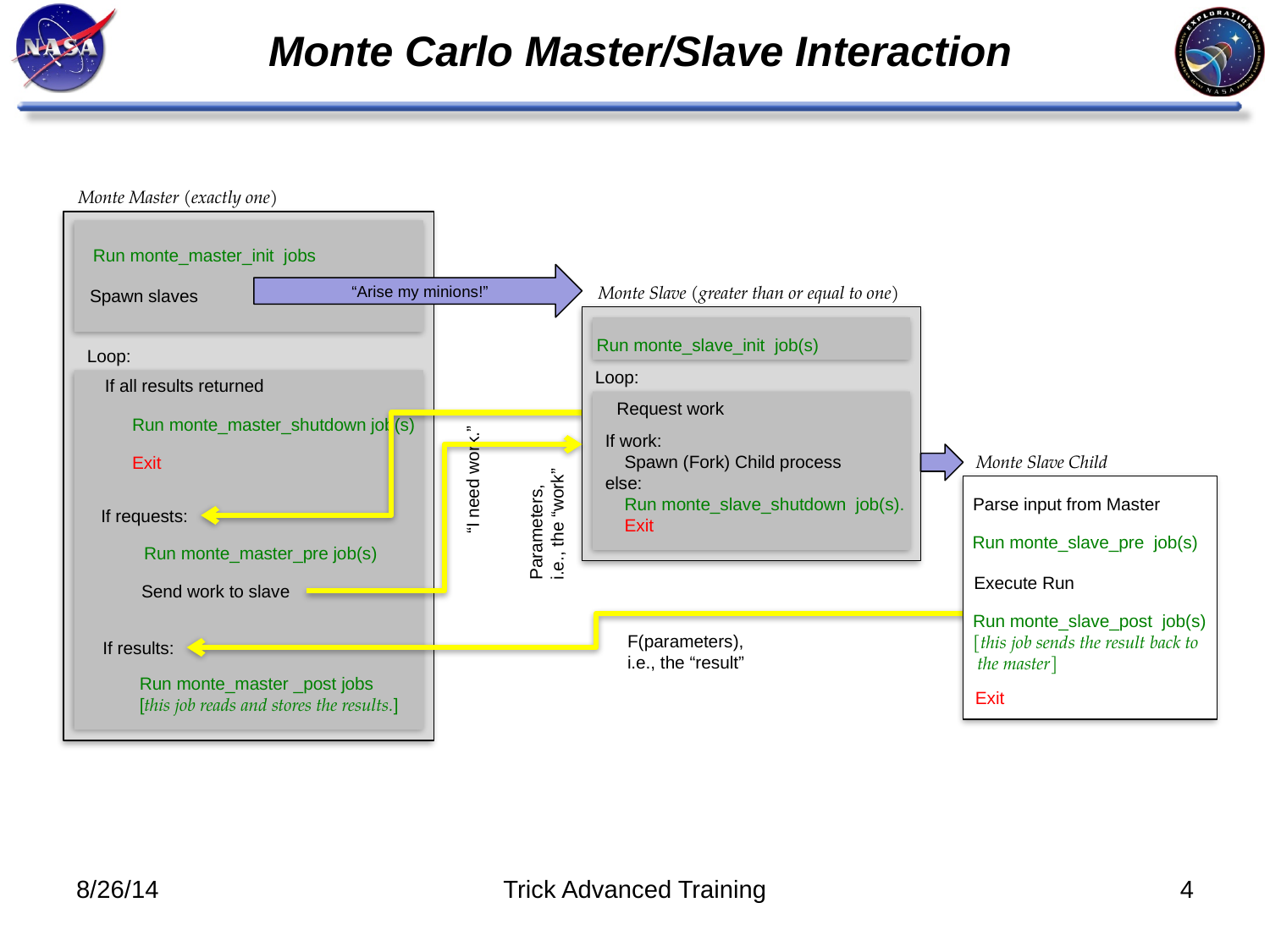

# Monte Carlo Master/Slave Interaction
Monte Master (exactly one)

Run monte_master_init  jobs

“Arise my minions!”
Monte Slave (greater than or equal to one)
Spawn slaves

Run monte_slave_init  job(s)
Loop:
Loop:
If all results returned

Request work
Run monte_master_shutdown job(s)
If work:
    Spawn (Fork) Child process
else:
    Run monte_slave_shutdown  job(s).
    Exit

Monte Slave Child

Parse input from Master
Run monte_slave_pre  job(s)
Execute Run
Run monte_slave_post  job(s)
[this job sends the result back to
 the master]
Exit
Exit
“I need work.”
Parameters,
i.e., the “work”
If requests:
Run monte_master_pre job(s)
Send work to slave
F(parameters),
i.e., the “result”
If results:
Run monte_master _post jobs
[this job reads and stores the results.]
8/26/14
Trick Advanced Training
4